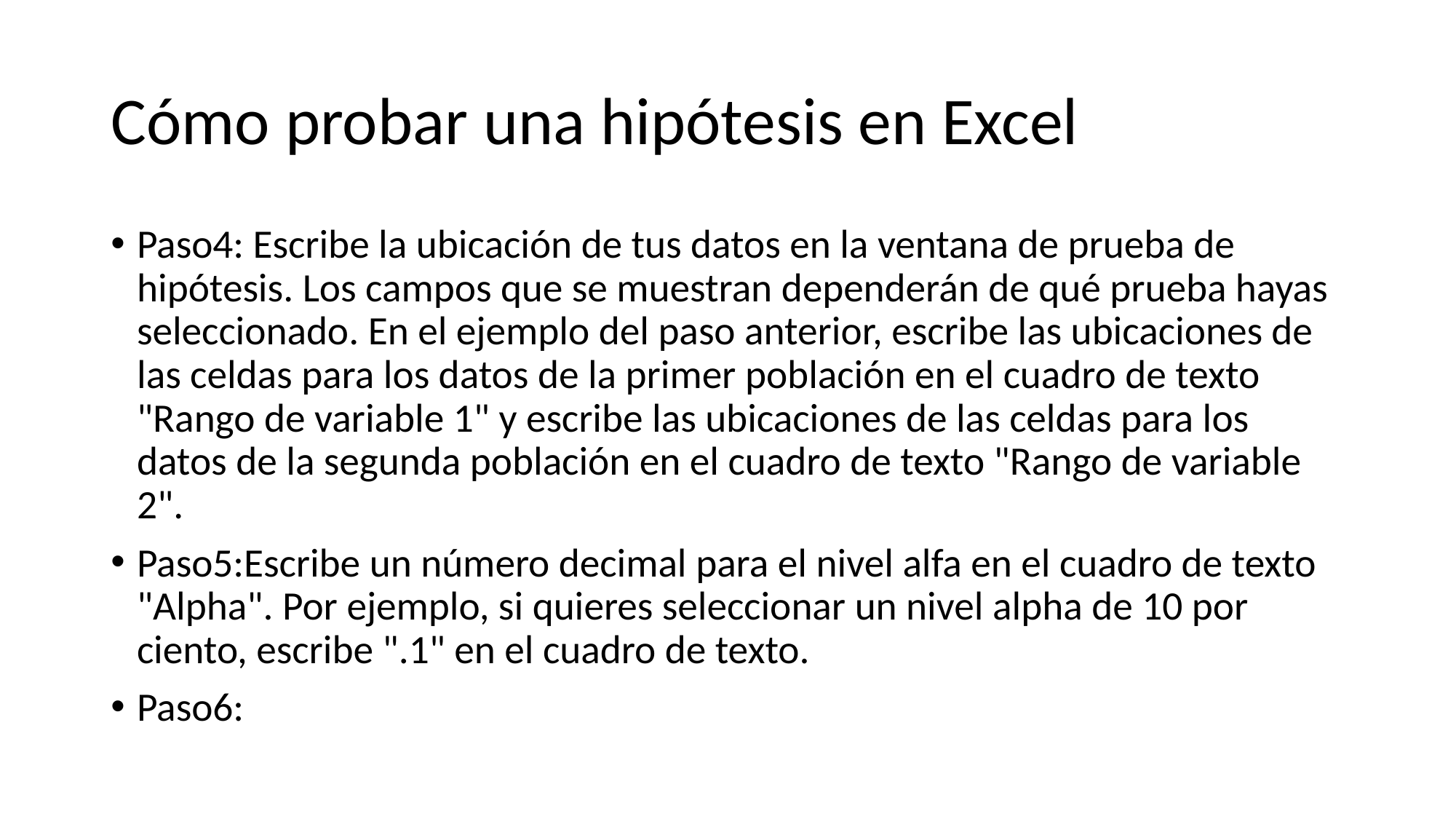

# Cómo probar una hipótesis en Excel
Paso4: Escribe la ubicación de tus datos en la ventana de prueba de hipótesis. Los campos que se muestran dependerán de qué prueba hayas seleccionado. En el ejemplo del paso anterior, escribe las ubicaciones de las celdas para los datos de la primer población en el cuadro de texto "Rango de variable 1" y escribe las ubicaciones de las celdas para los datos de la segunda población en el cuadro de texto "Rango de variable 2".
Paso5:Escribe un número decimal para el nivel alfa en el cuadro de texto "Alpha". Por ejemplo, si quieres seleccionar un nivel alpha de 10 por ciento, escribe ".1" en el cuadro de texto.
Paso6: